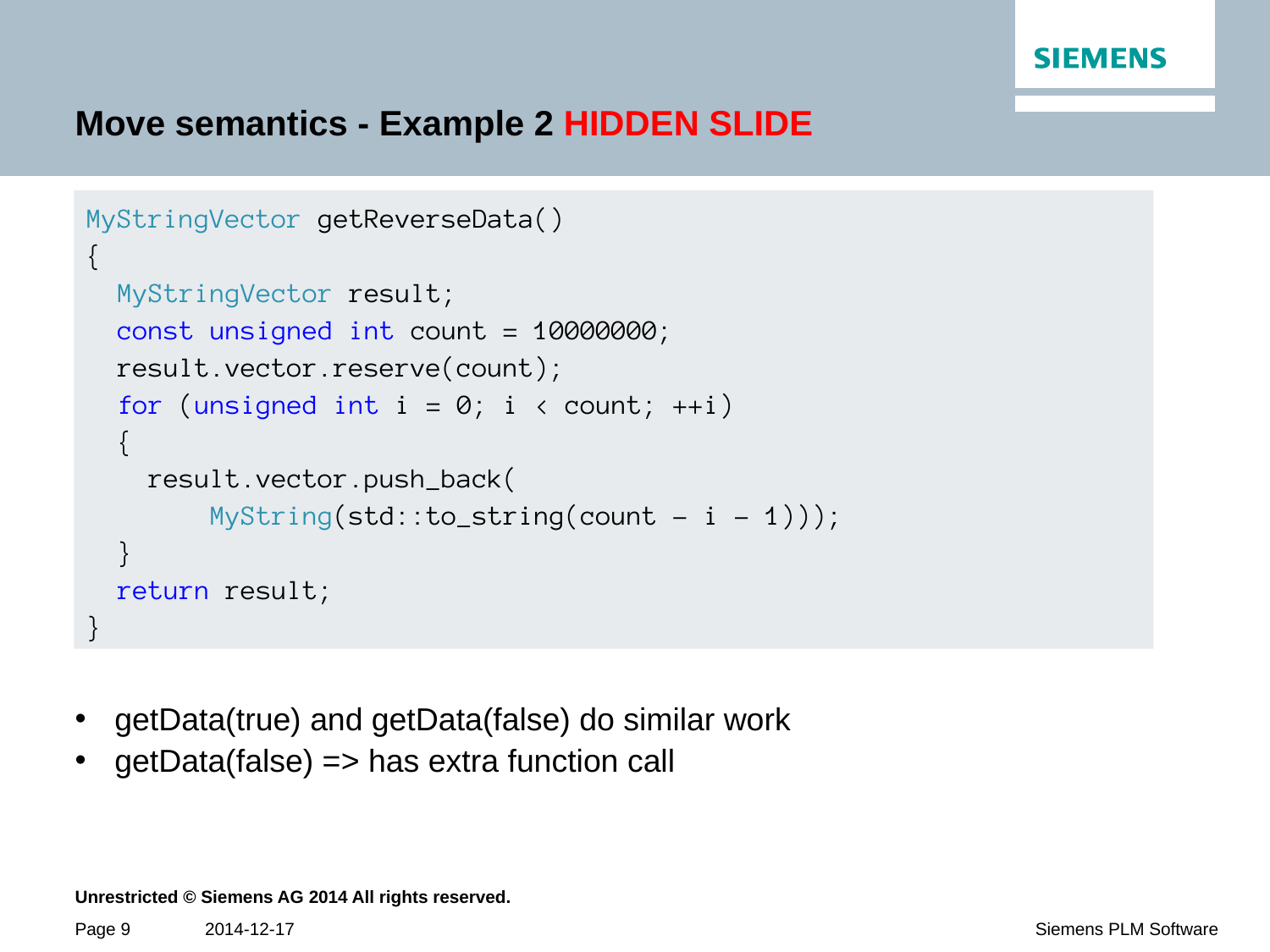

# Move semantics - Example 2 HIDDEN SLIDE
MyStringVector getReverseData()
{
  MyStringVector result;
  const unsigned int count = 10000000;
  result.vector.reserve(count);
  for (unsigned int i = 0; i < count; ++i)
  {
    result.vector.push_back(
        MyString(std::to_string(count - i - 1)));
  }
  return result;
}

getData(true) and getData(false) do similar work
getData(false) => has extra function call